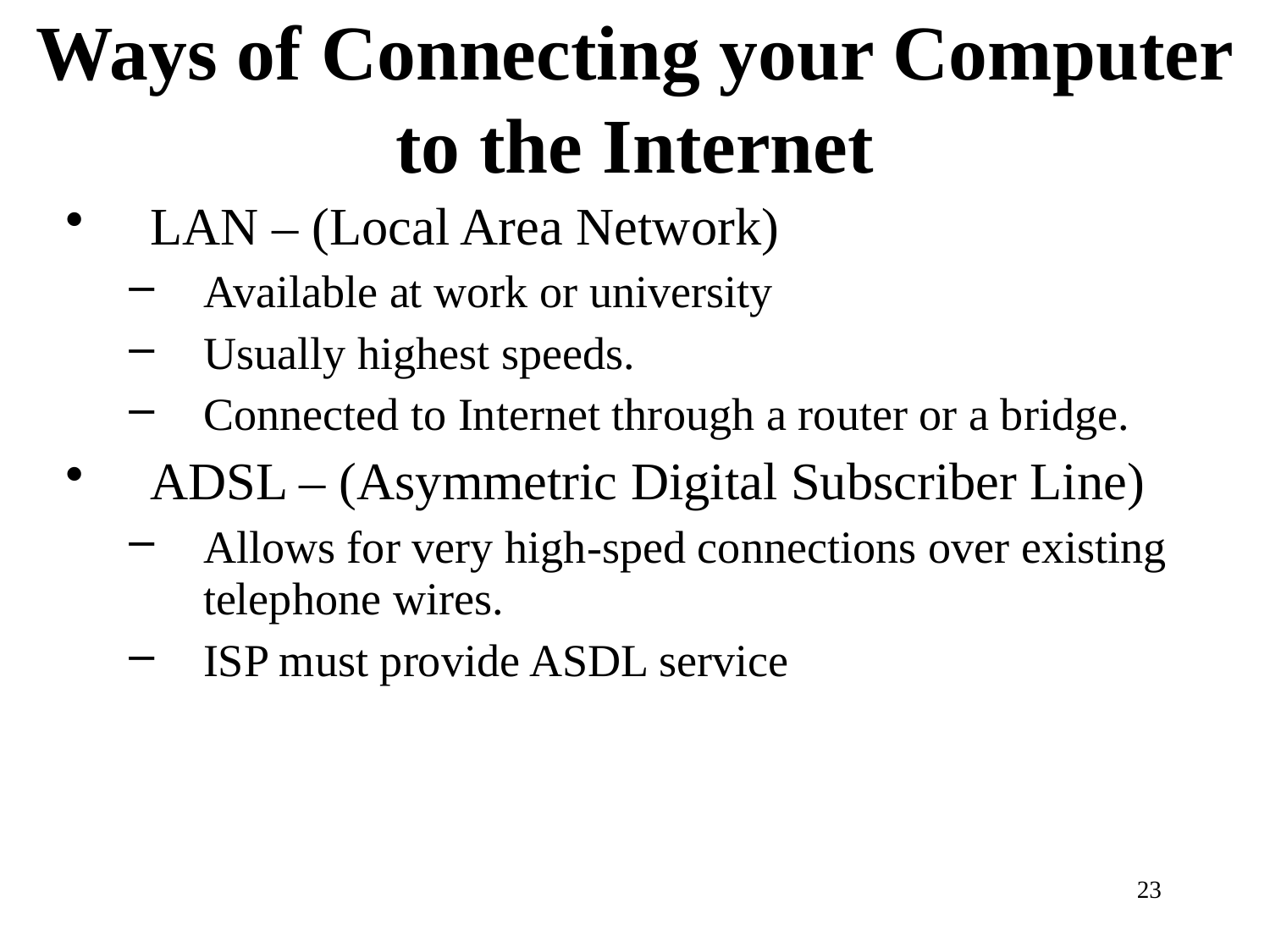

# Ways of Connecting your Computer to the Internet
LAN – (Local Area Network)
Available at work or university
Usually highest speeds.
Connected to Internet through a router or a bridge.
ADSL – (Asymmetric Digital Subscriber Line)
Allows for very high-sped connections over existing telephone wires.
ISP must provide ASDL service
23